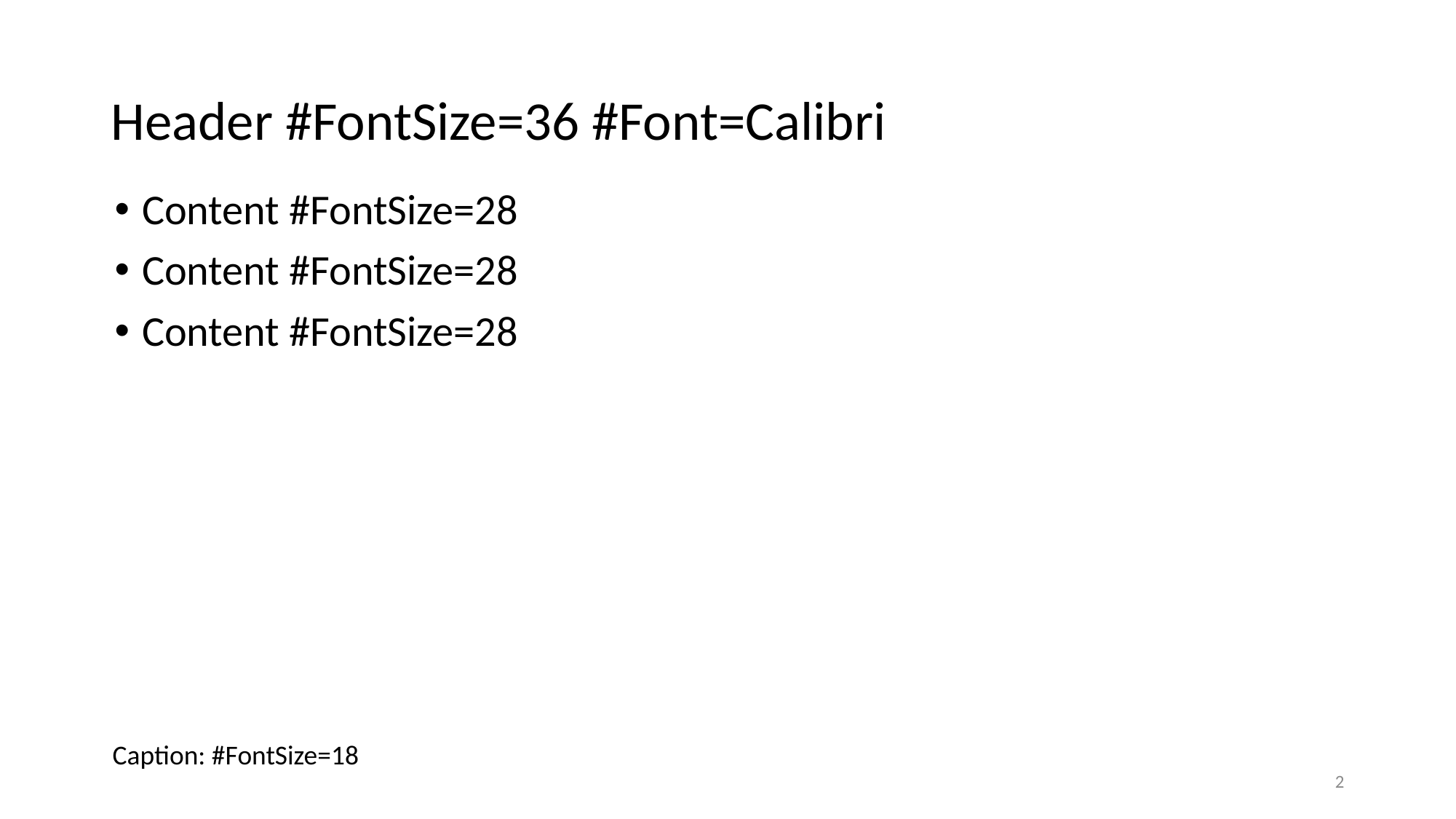

# Header #FontSize=36 #Font=Calibri
Content #FontSize=28
Content #FontSize=28
Content #FontSize=28

Caption: #FontSize=18
2